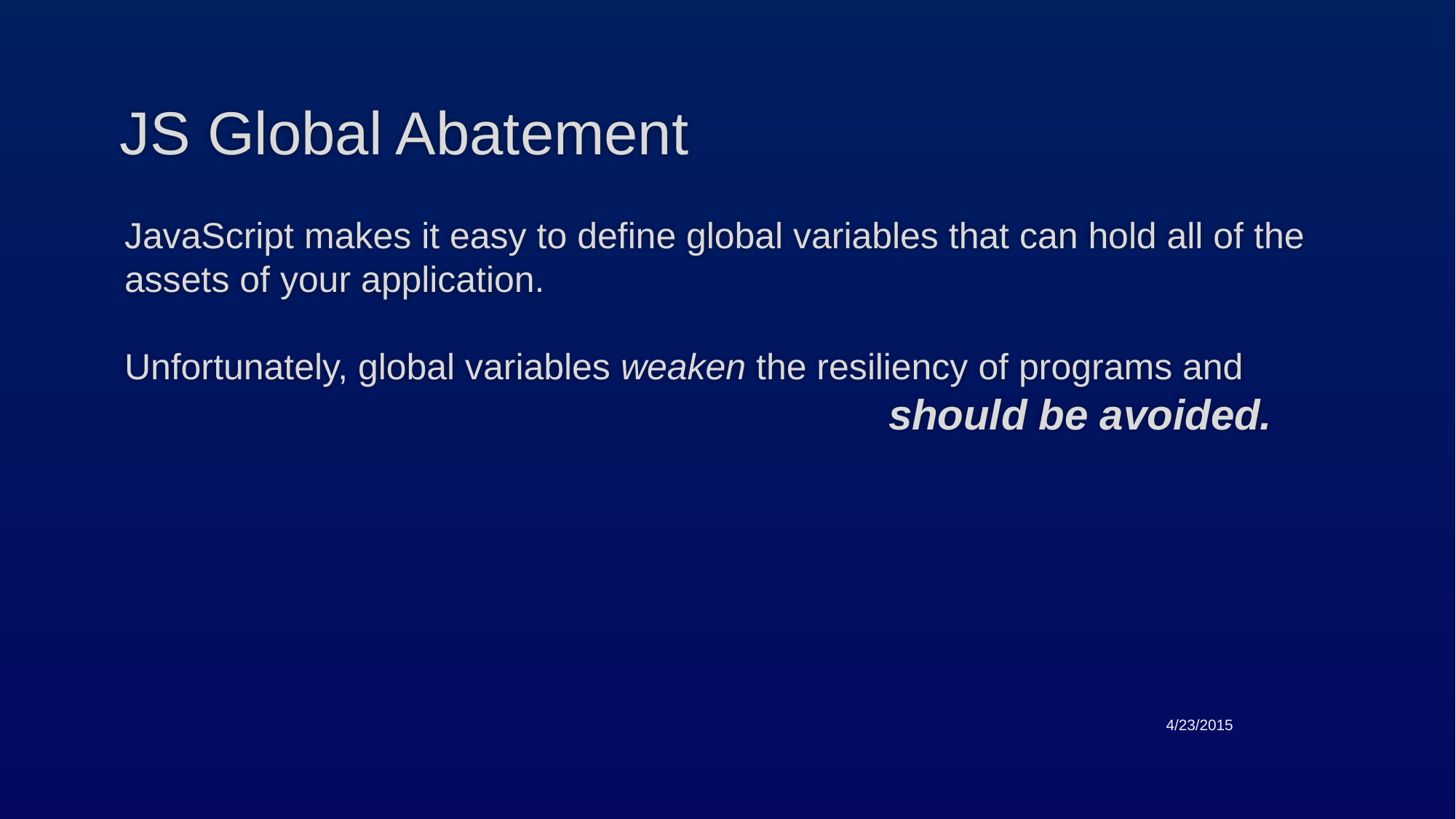

# JS Global Abatement
JavaScript makes it easy to define global variables that can hold all of the assets of your application.

Unfortunately, global variables weaken the resiliency of programs and
							should be avoided.

4/23/2015